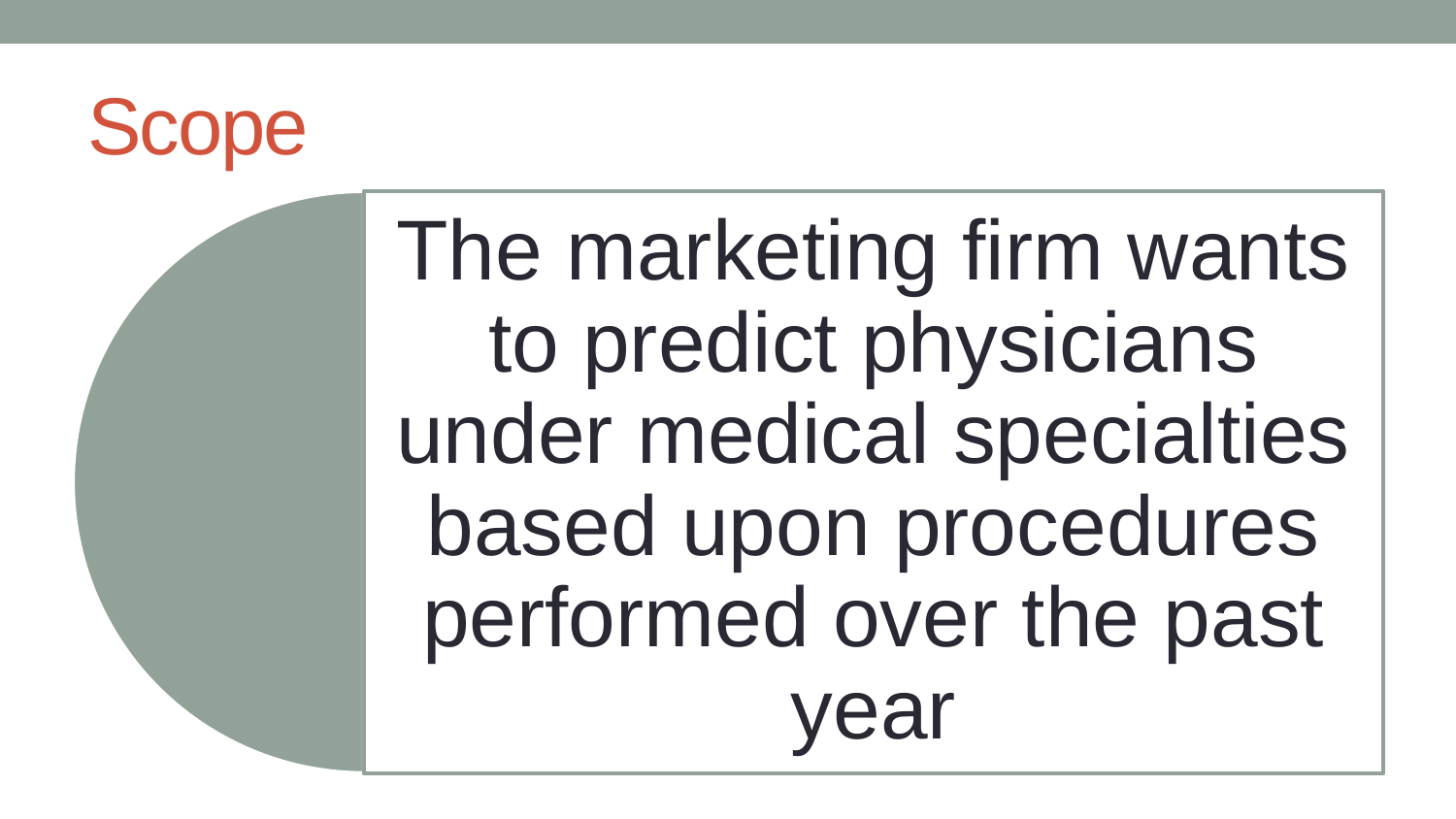

# Scope
The marketing firm wants to predict physicians under medical specialties based upon procedures performed over the past year